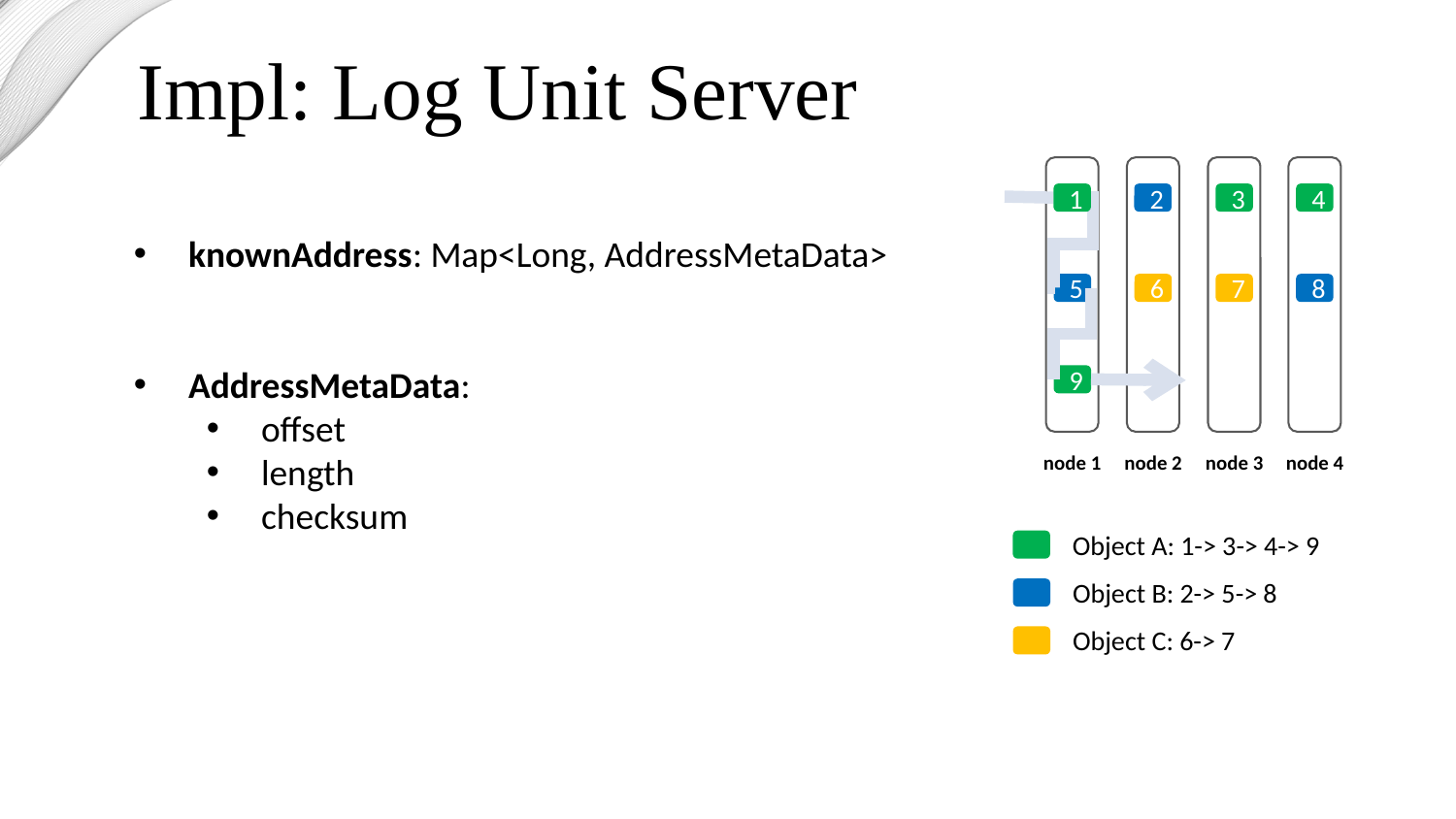

Impl: Log Unit Server

knownAddress: Map<Long, AddressMetaData>

AddressMetaData:
offset
length
checksum

1
1
2
3
4
5
6
7
8
9
node 1
node 2
node 3
node 4
Object A: 1-> 3-> 4-> 9

Object B: 2-> 5-> 8

Object C: 6-> 7

19